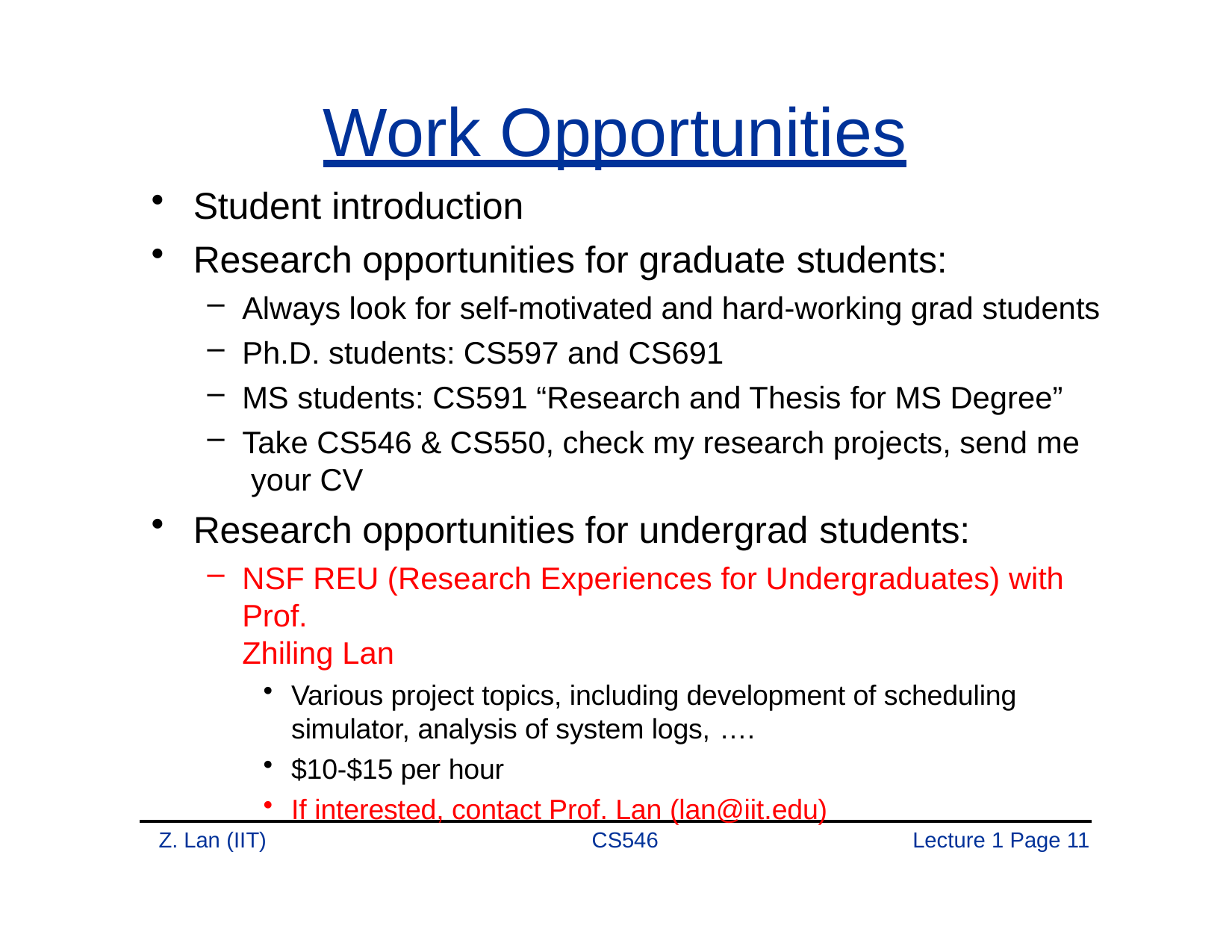

# Work Opportunities
Student introduction
Research opportunities for graduate students:
Always look for self-motivated and hard-working grad students
Ph.D. students: CS597 and CS691
MS students: CS591 “Research and Thesis for MS Degree”
Take CS546 & CS550, check my research projects, send me  your CV
Research opportunities for undergrad students:
NSF REU (Research Experiences for Undergraduates) with Prof.
Zhiling Lan
Various project topics, including development of scheduling  simulator, analysis of system logs, ….
$10-$15 per hour
If interested, contact Prof. Lan (lan@iit.edu)

Z. Lan (IIT)
CS546
Lecture 1 Page 11